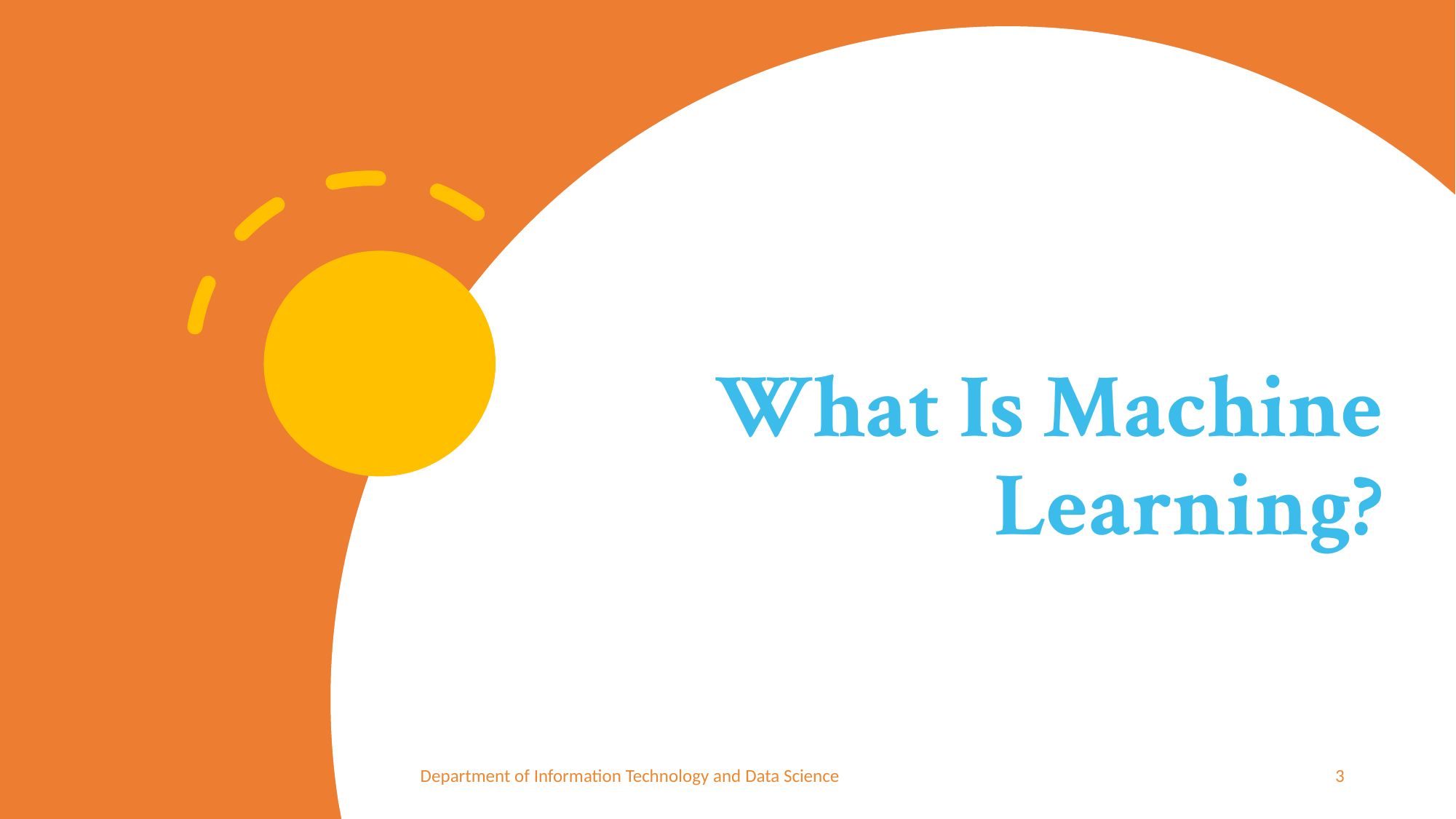

# What Is Machine Learning?

Department of Information Technology and Data Science
3